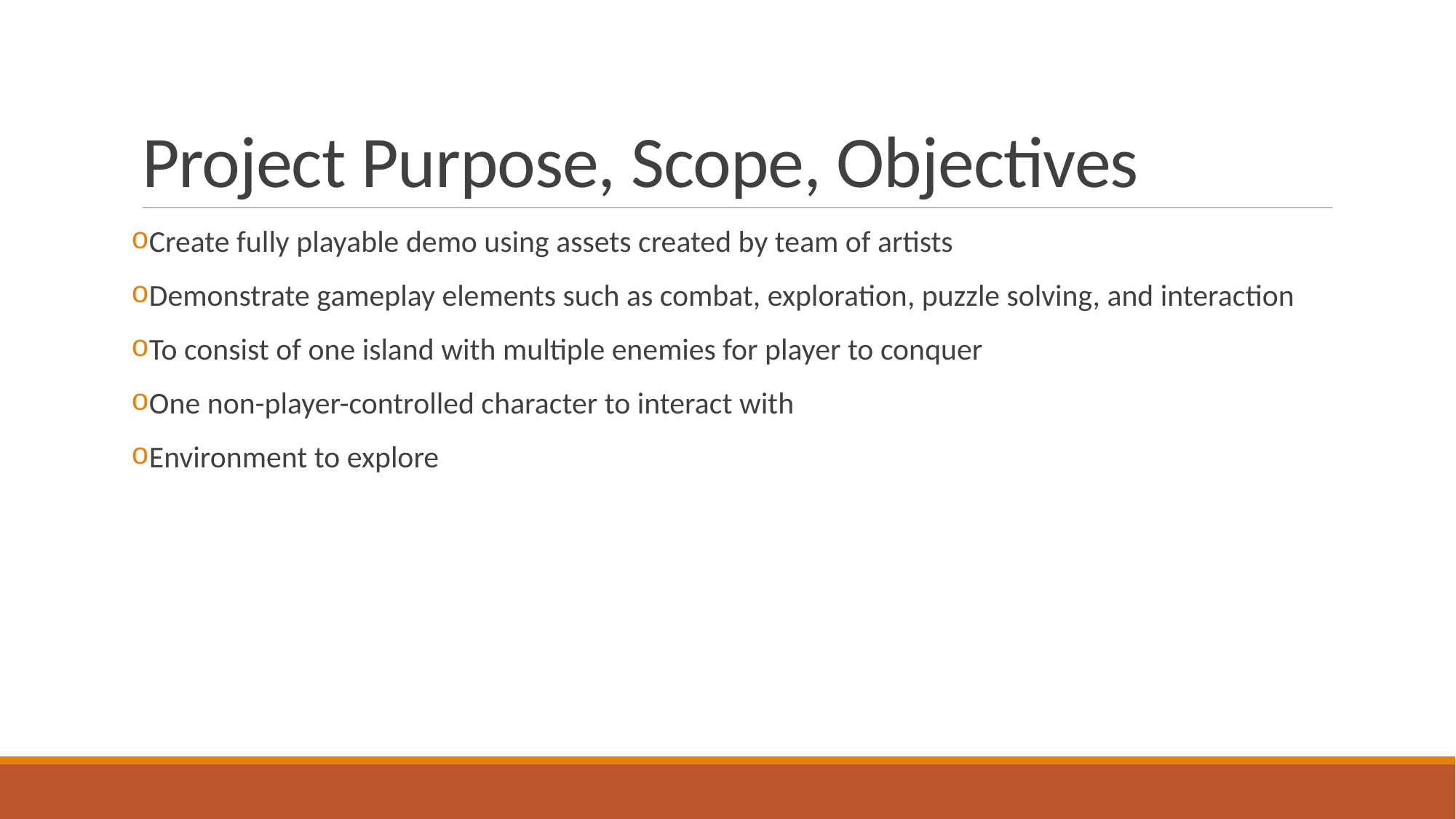

# Project Purpose, Scope, Objectives
Create fully playable demo using assets created by team of artists
Demonstrate gameplay elements such as combat, exploration, puzzle solving, and interaction
To consist of one island with multiple enemies for player to conquer
One non-player-controlled character to interact with
Environment to explore